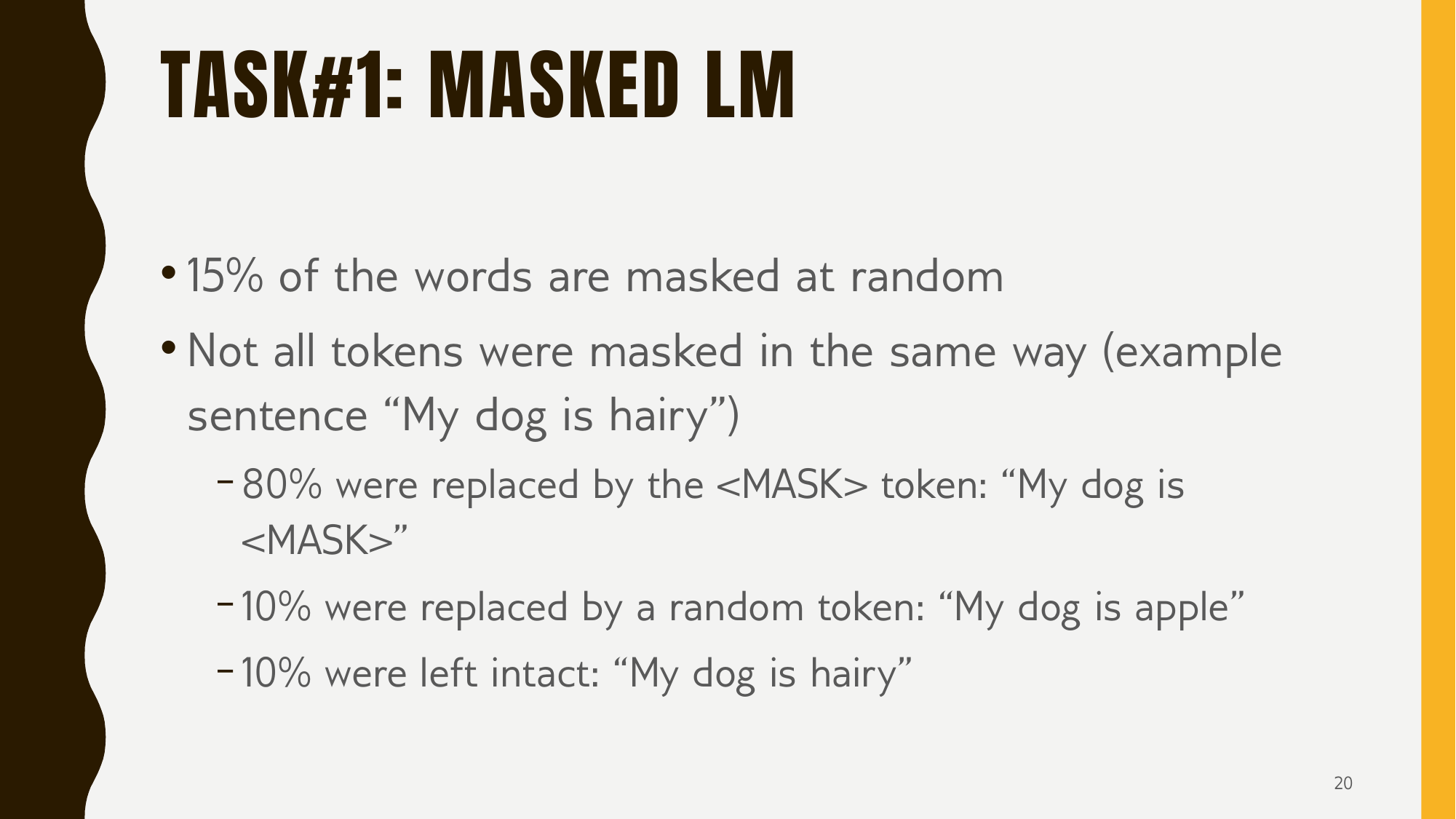

# Task#1: Masked LM
15% of the words are masked at random
Not all tokens were masked in the same way (example sentence “My dog is hairy”)
80% were replaced by the <MASK> token: “My dog is <MASK>”
10% were replaced by a random token: “My dog is apple”
10% were left intact: “My dog is hairy”
20